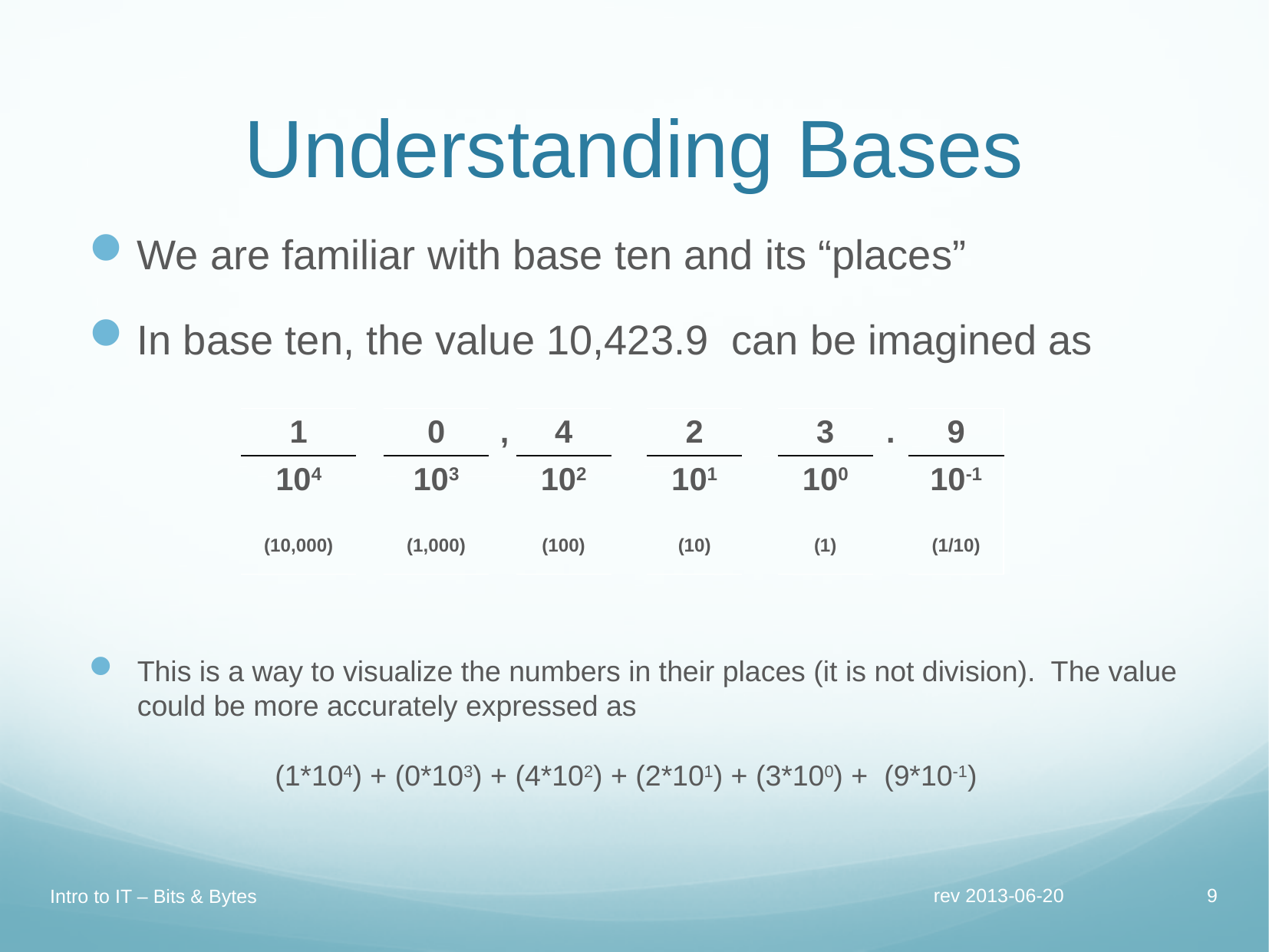

# Understanding Bases
We are familiar with base ten and its “places”
In base ten, the value 10,423.9  can be imagined as

This is a way to visualize the numbers in their places (it is not division).  The value could be more accurately expressed as
(1*104) + (0*103) + (4*102) + (2*101) + (3*100) +  (9*10-1)

| 1 |  | 0 | , | 4 |  | 2 |  | 3 | . | 9 |
| --- | --- | --- | --- | --- | --- | --- | --- | --- | --- | --- |
| 104 (10,000) |  | 103 (1,000) |  | 102 (100) |  | 101 (10) |  | 100 (1) |  | 10-1 (1/10) |